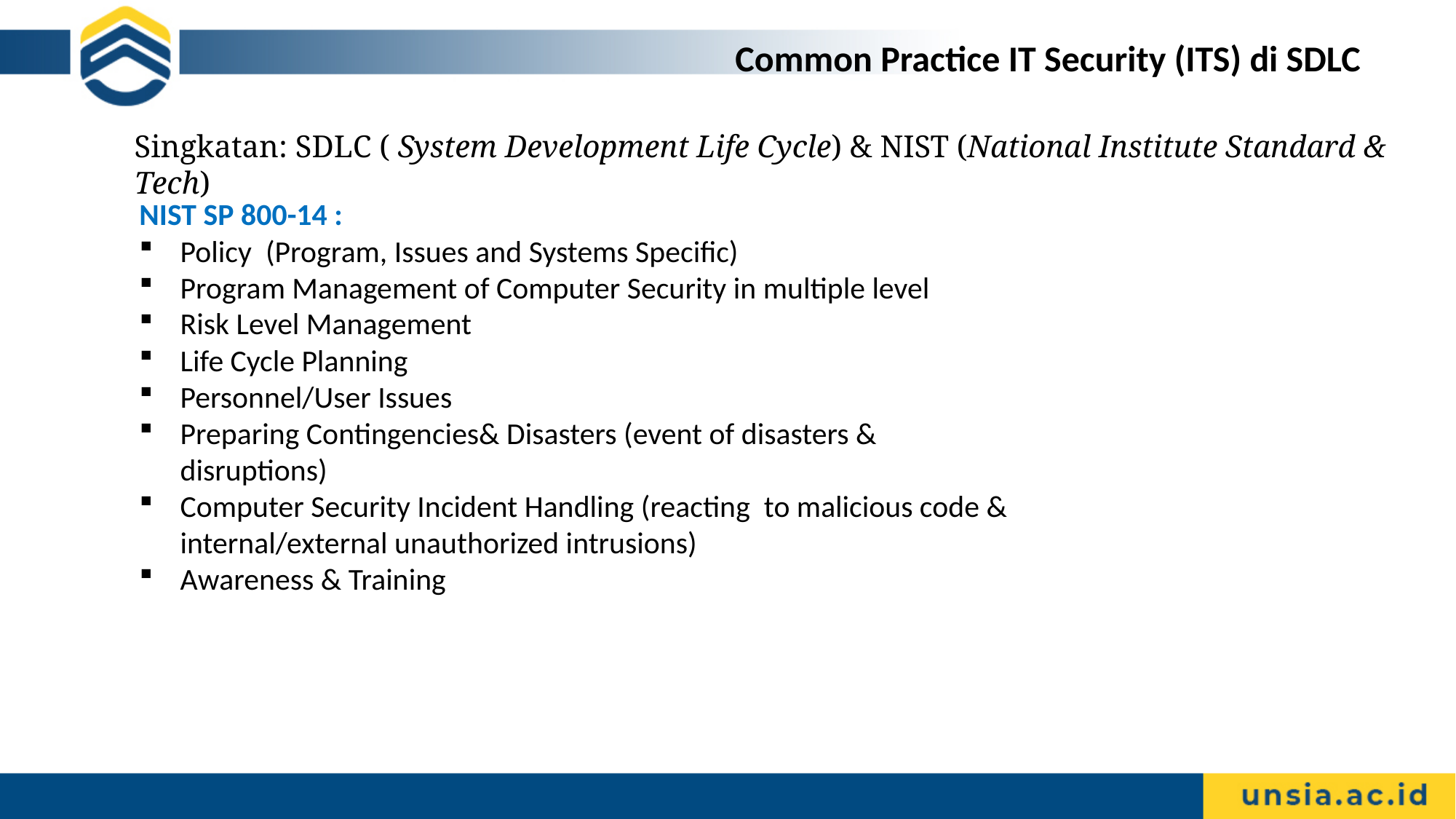

Common Practice IT Security (ITS) di SDLC
Singkatan: SDLC ( System Development Life Cycle) & NIST (National Institute Standard & Tech)
NIST SP 800-14 :
Policy  (Program, Issues and Systems Specific)
Program Management of Computer Security in multiple level
Risk Level Management
Life Cycle Planning
Personnel/User Issues
Preparing Contingencies& Disasters (event of disasters & disruptions)
Computer Security Incident Handling (reacting  to malicious code & internal/external unauthorized intrusions)
Awareness & Training